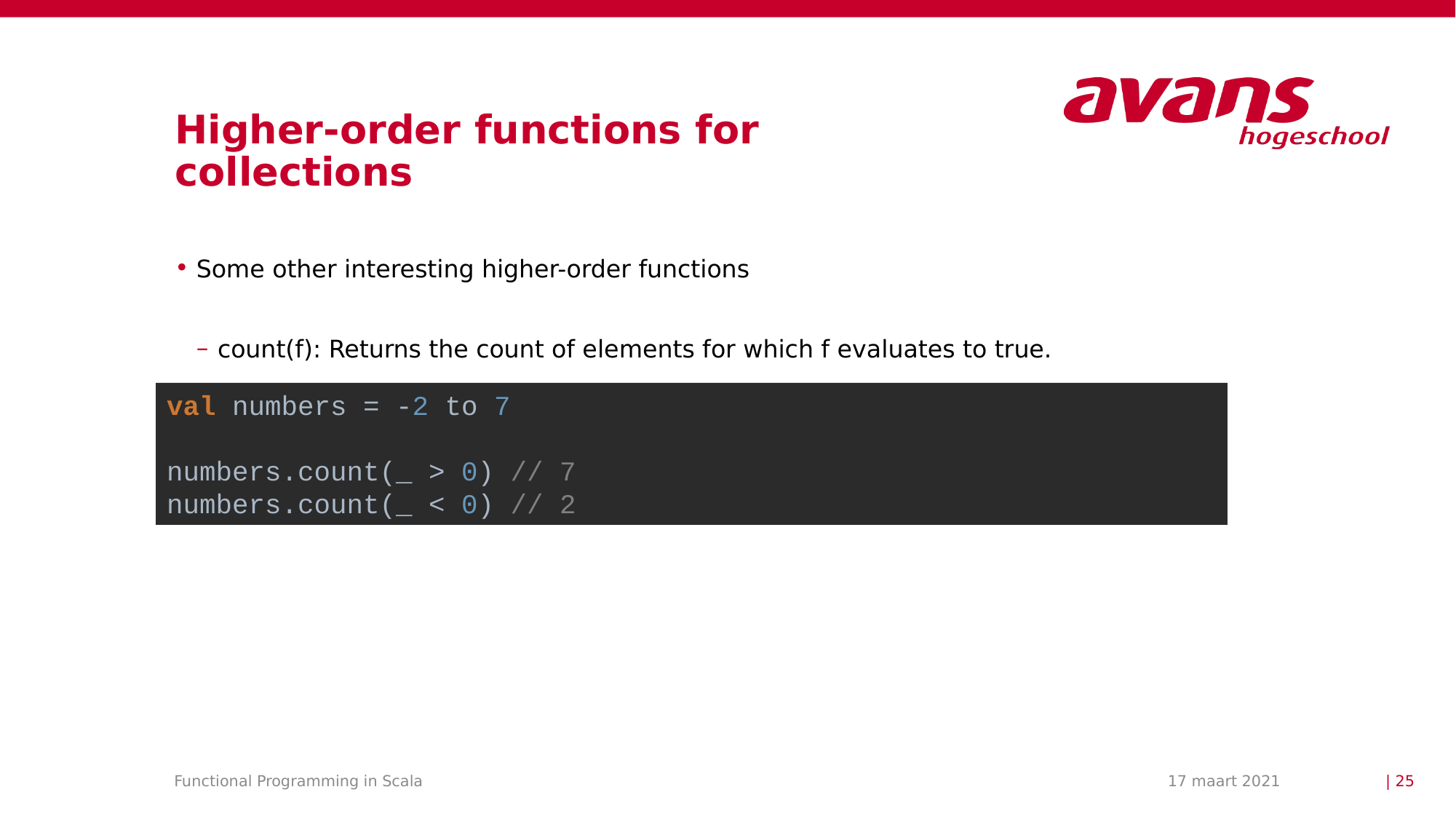

# Higher-order functions for collections
Some other interesting higher-order functions

count(f): Returns the count of elements for which f evaluates to true.

val numbers = -2 to 7
numbers.count(_ > 0) // 7
numbers.count(_ < 0) // 2
17 maart 2021
| 25